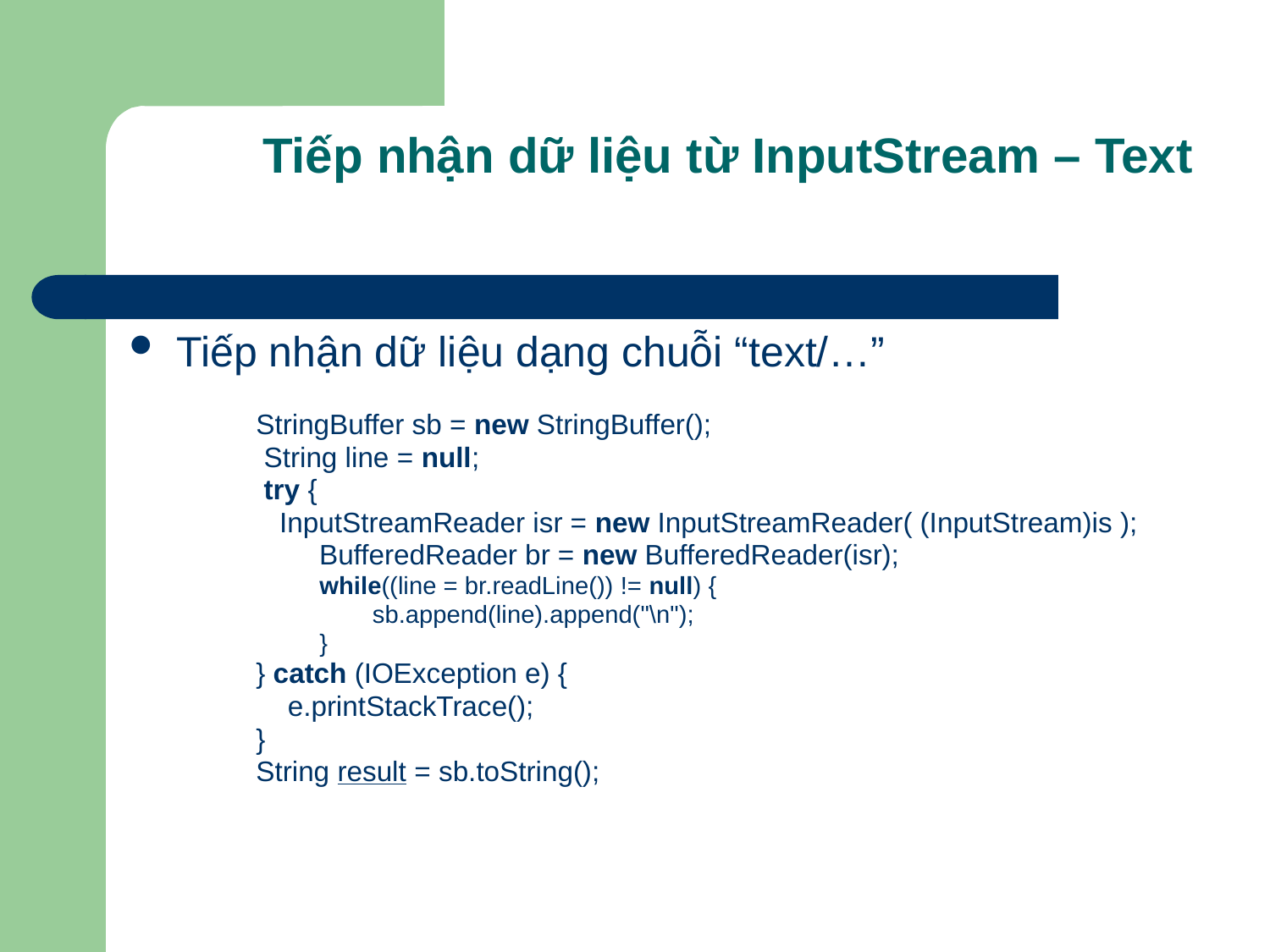

# Tiếp nhận dữ liệu từ InputStream – Text
Tiếp nhận dữ liệu dạng chuỗi “text/…”

StringBuffer sb = new StringBuffer();
 String line = null;
 try {
   InputStreamReader isr = new InputStreamReader( (InputStream)is );
	    BufferedReader br = new BufferedReader(isr);
while((line = br.readLine()) != null) {
	   sb.append(line).append("\n");
}
} catch (IOException e) {
	e.printStackTrace();
}
String result = sb.toString();